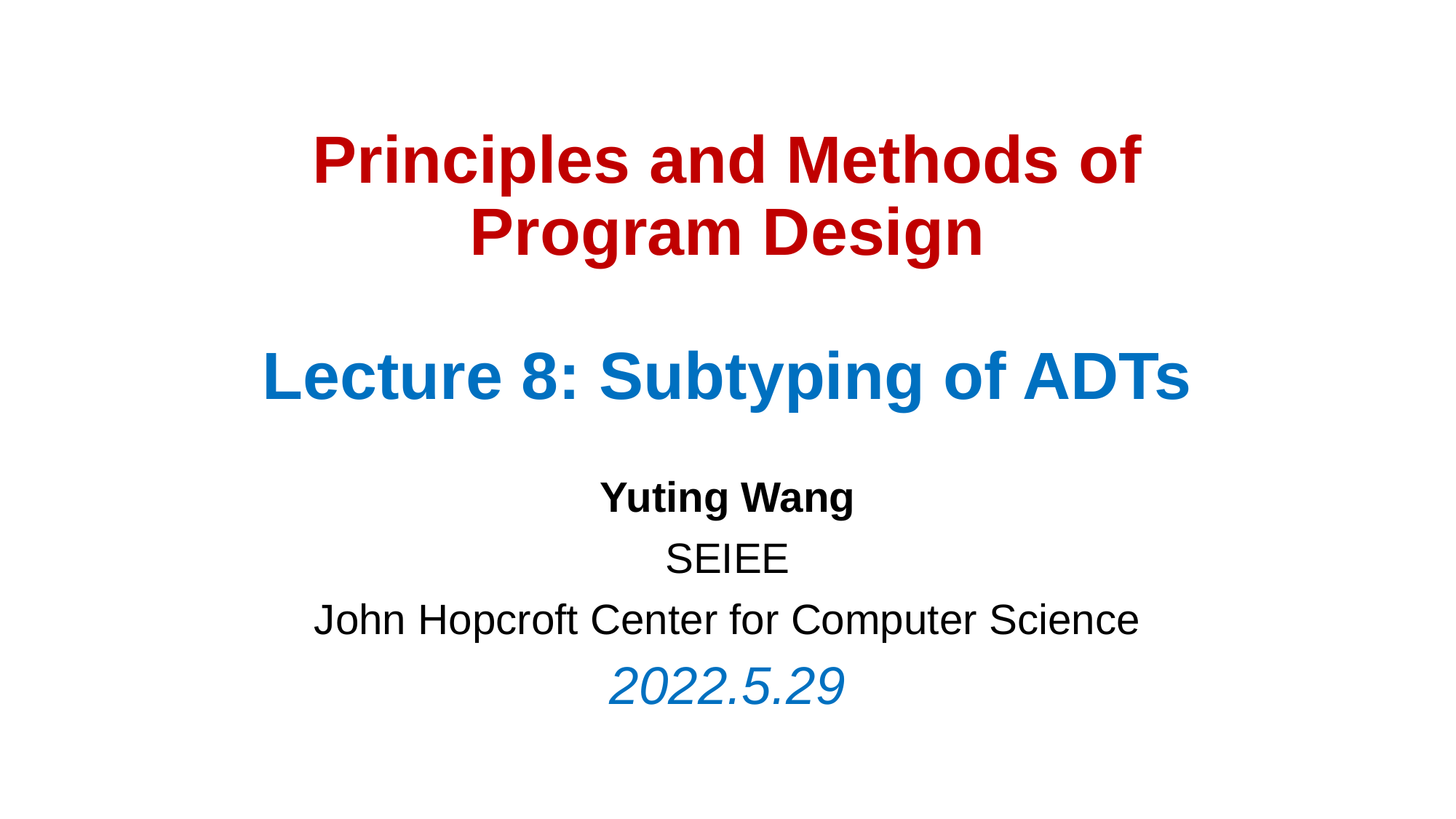

# Principles and Methods of Program Design Lecture 8: Subtyping of ADTs
Yuting Wang
SEIEE
John Hopcroft Center for Computer Science
2022.5.29